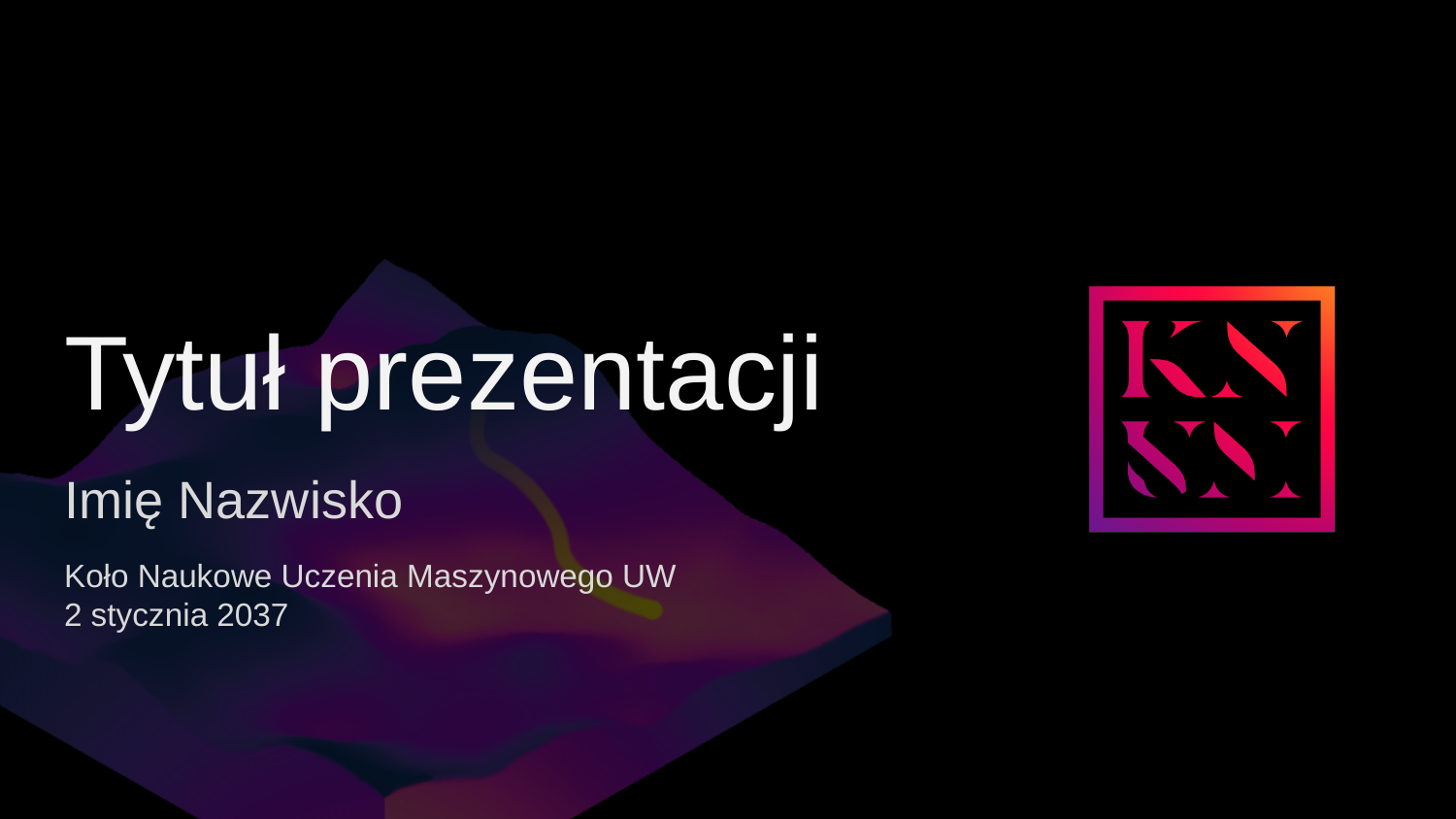

# Tytuł prezentacji
Imię Nazwisko
Koło Naukowe Uczenia Maszynowego UW
2 stycznia 2037